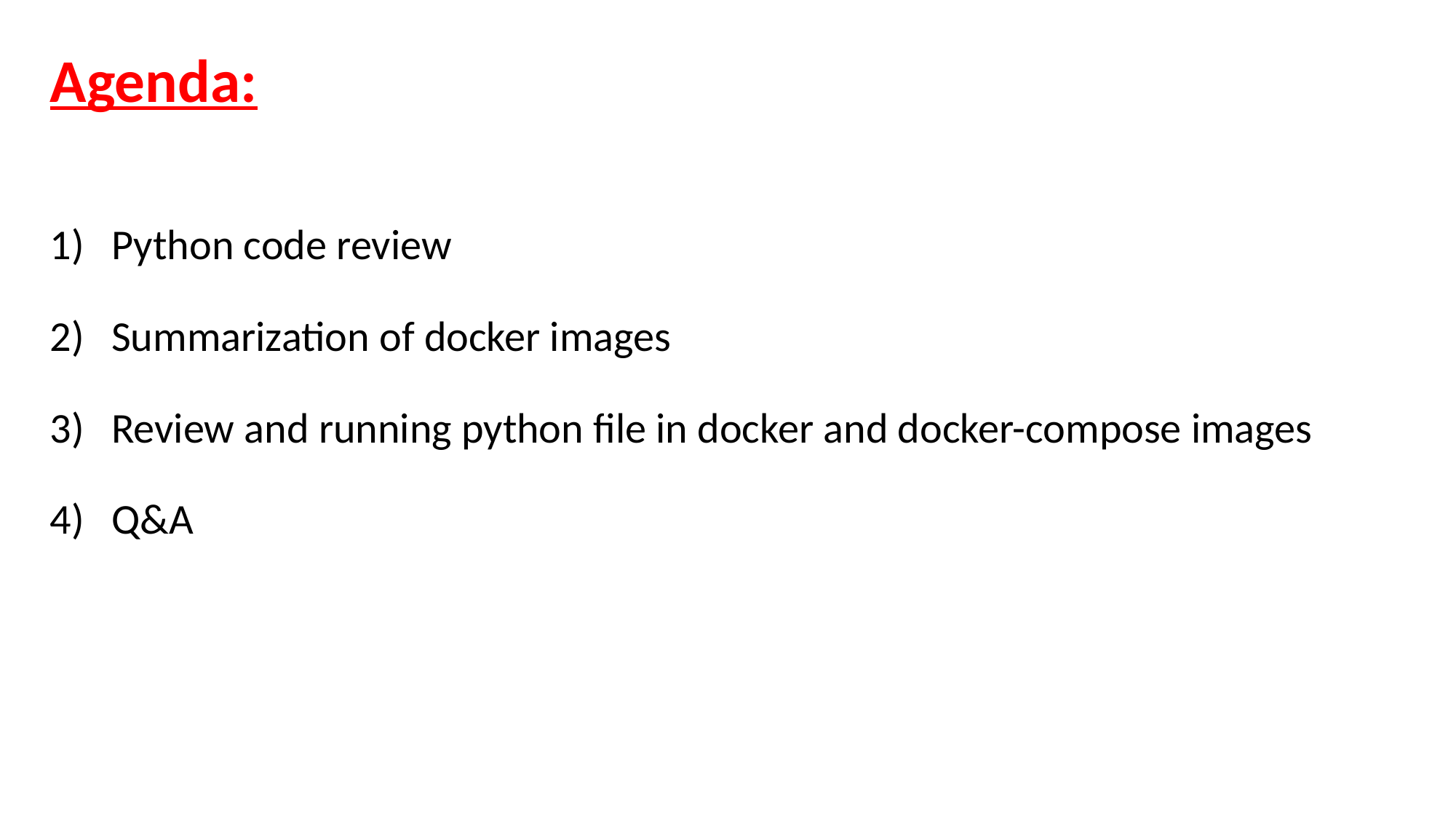

Agenda:

Python code review
Summarization of docker images
Review and running python file in docker and docker-compose images
Q&A